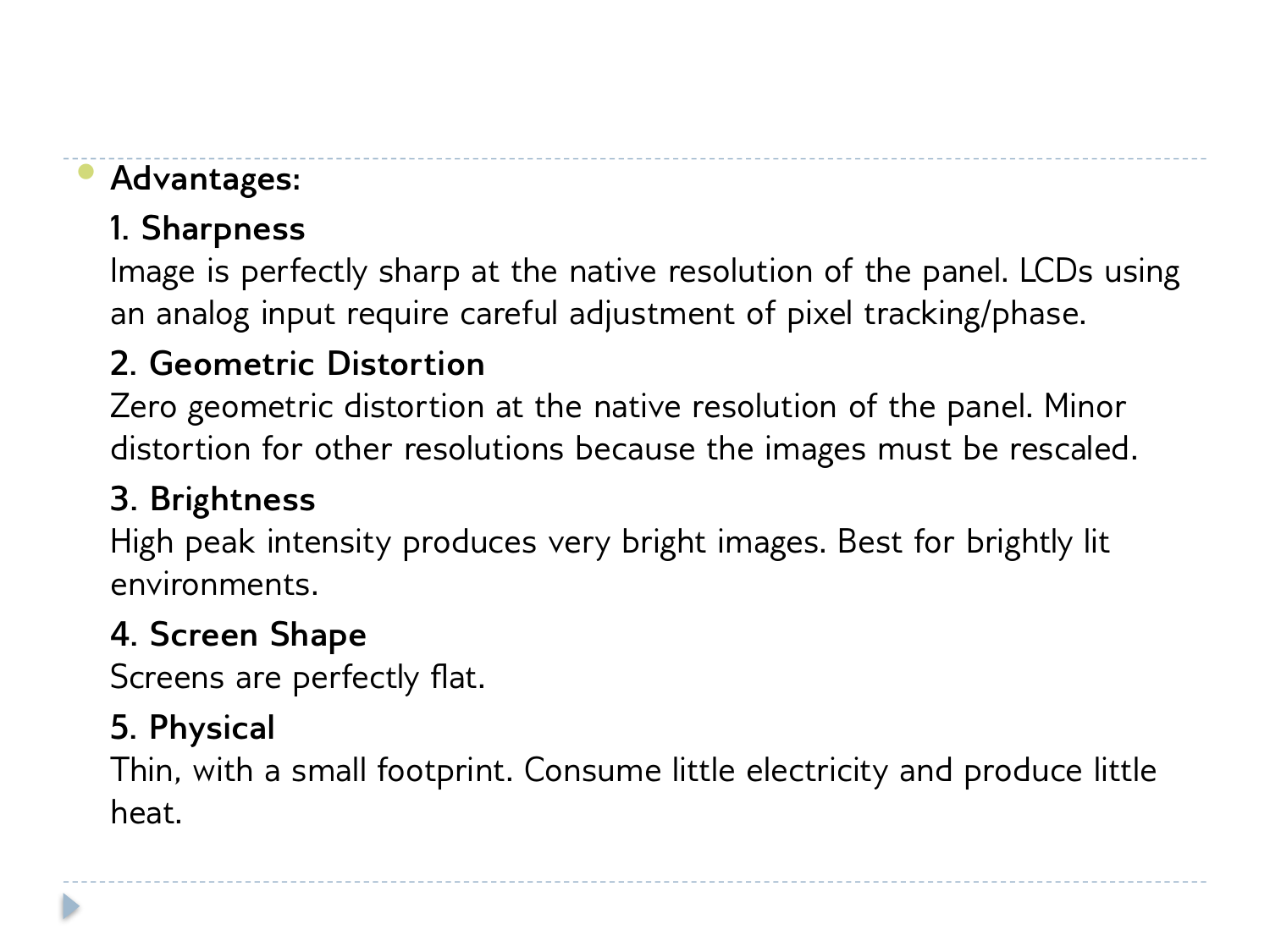

#
Advantages:
	1. Sharpness
Image is perfectly sharp at the native resolution of the panel. LCDs using an analog input require careful adjustment of pixel tracking/phase.
	2. Geometric Distortion
Zero geometric distortion at the native resolution of the panel. Minor distortion for other resolutions because the images must be rescaled.
	3. Brightness
High peak intensity produces very bright images. Best for brightly lit environments.
	4. Screen Shape
Screens are perfectly flat.
	5. Physical
Thin, with a small footprint. Consume little electricity and produce little heat.